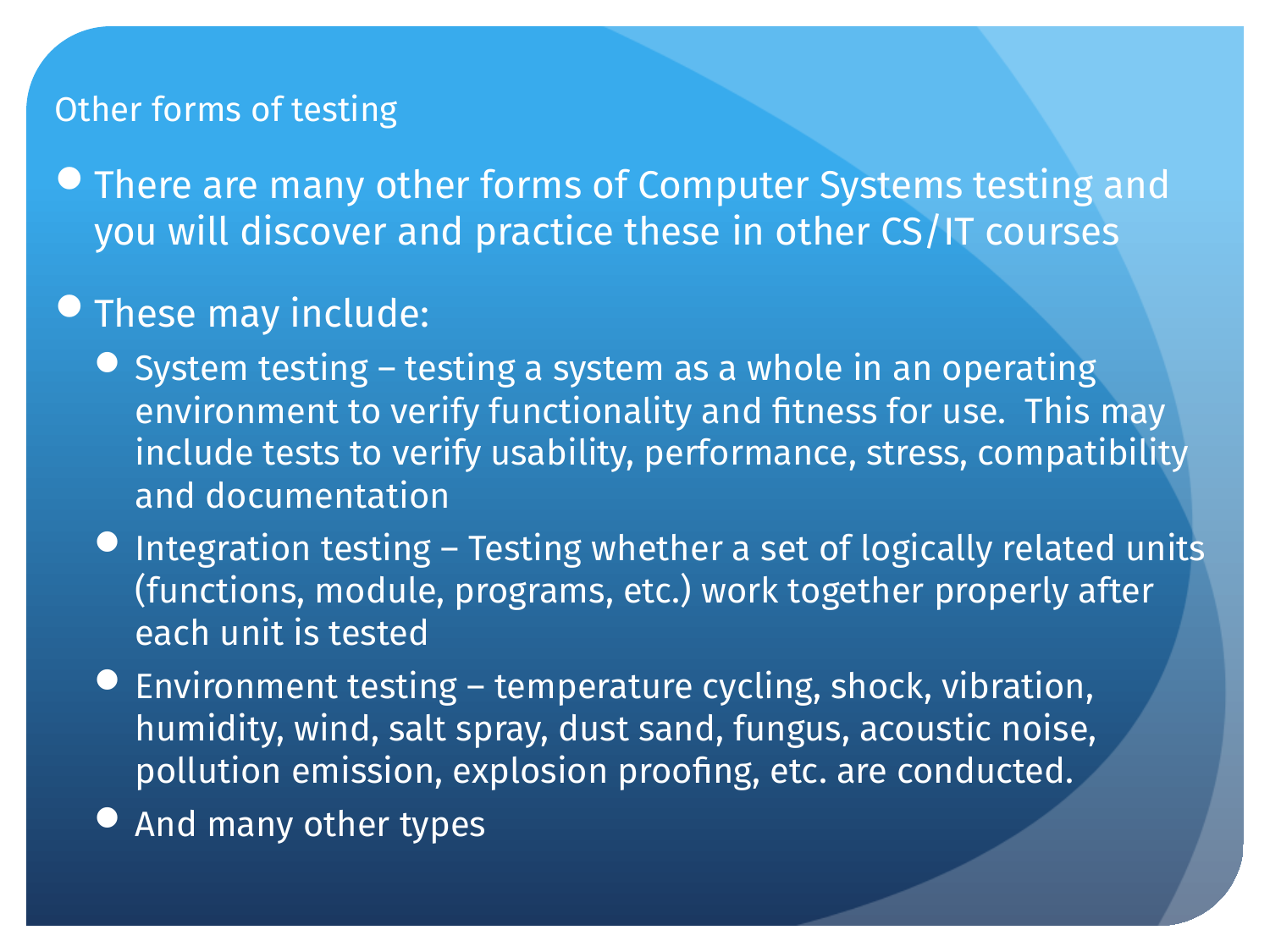

# Other forms of testing
There are many other forms of Computer Systems testing and you will discover and practice these in other CS/IT courses
These may include:
System testing – testing a system as a whole in an operating environment to verify functionality and fitness for use.  This may include tests to verify usability, performance, stress, compatibility and documentation
Integration testing – Testing whether a set of logically related units (functions, module, programs, etc.) work together properly after each unit is tested
Environment testing – temperature cycling, shock, vibration, humidity, wind, salt spray, dust sand, fungus, acoustic noise, pollution emission, explosion proofing, etc. are conducted.
And many other types